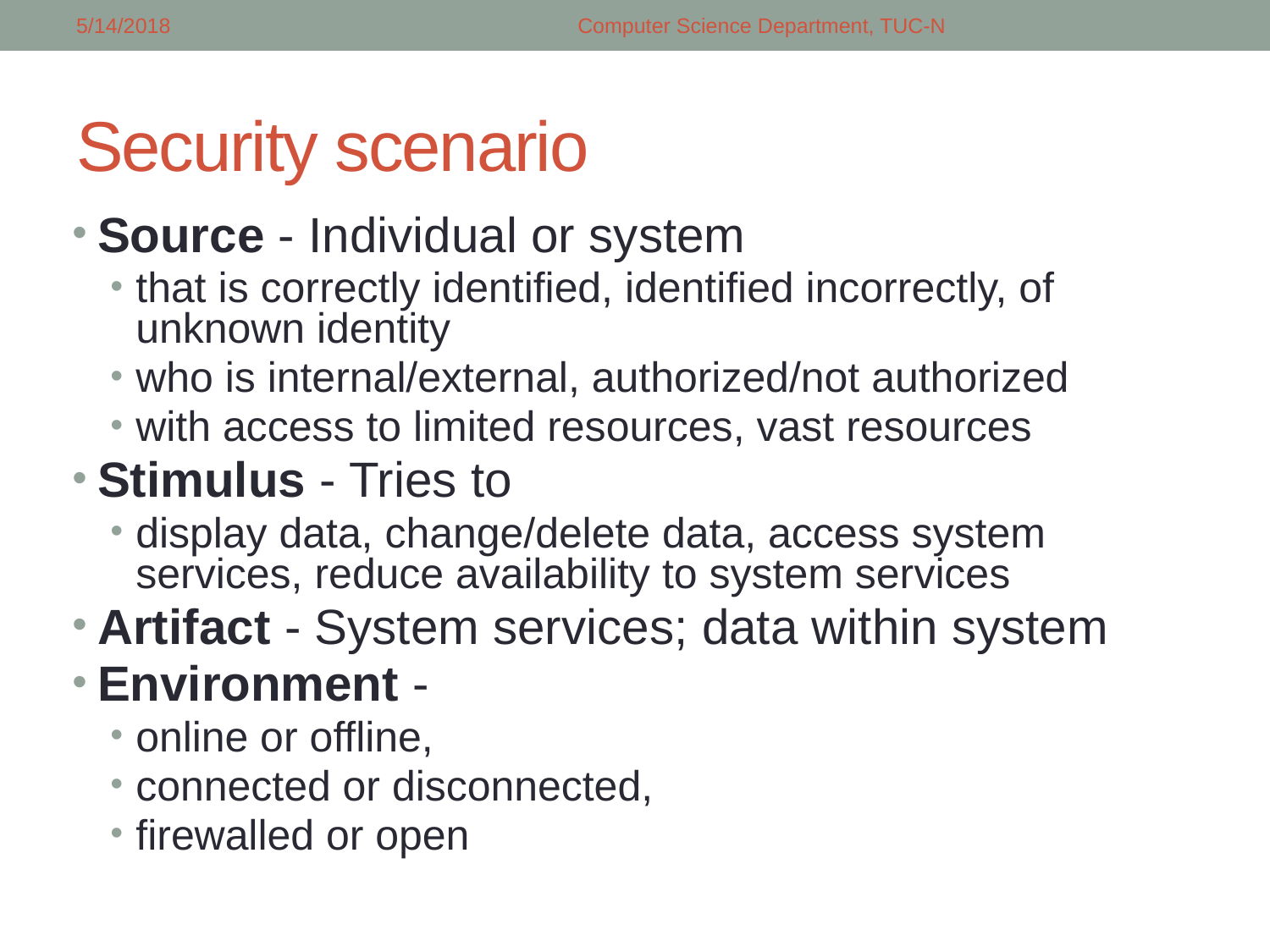

5/14/2018
Computer Science Department, TUC-N
# Security scenario
Source - Individual or system
that is correctly identified, identified incorrectly, of unknown identity
who is internal/external, authorized/not authorized
with access to limited resources, vast resources
Stimulus - Tries to
display data, change/delete data, access system services, reduce availability to system services
Artifact - System services; data within system
Environment -
online or offline,
connected or disconnected,
firewalled or open